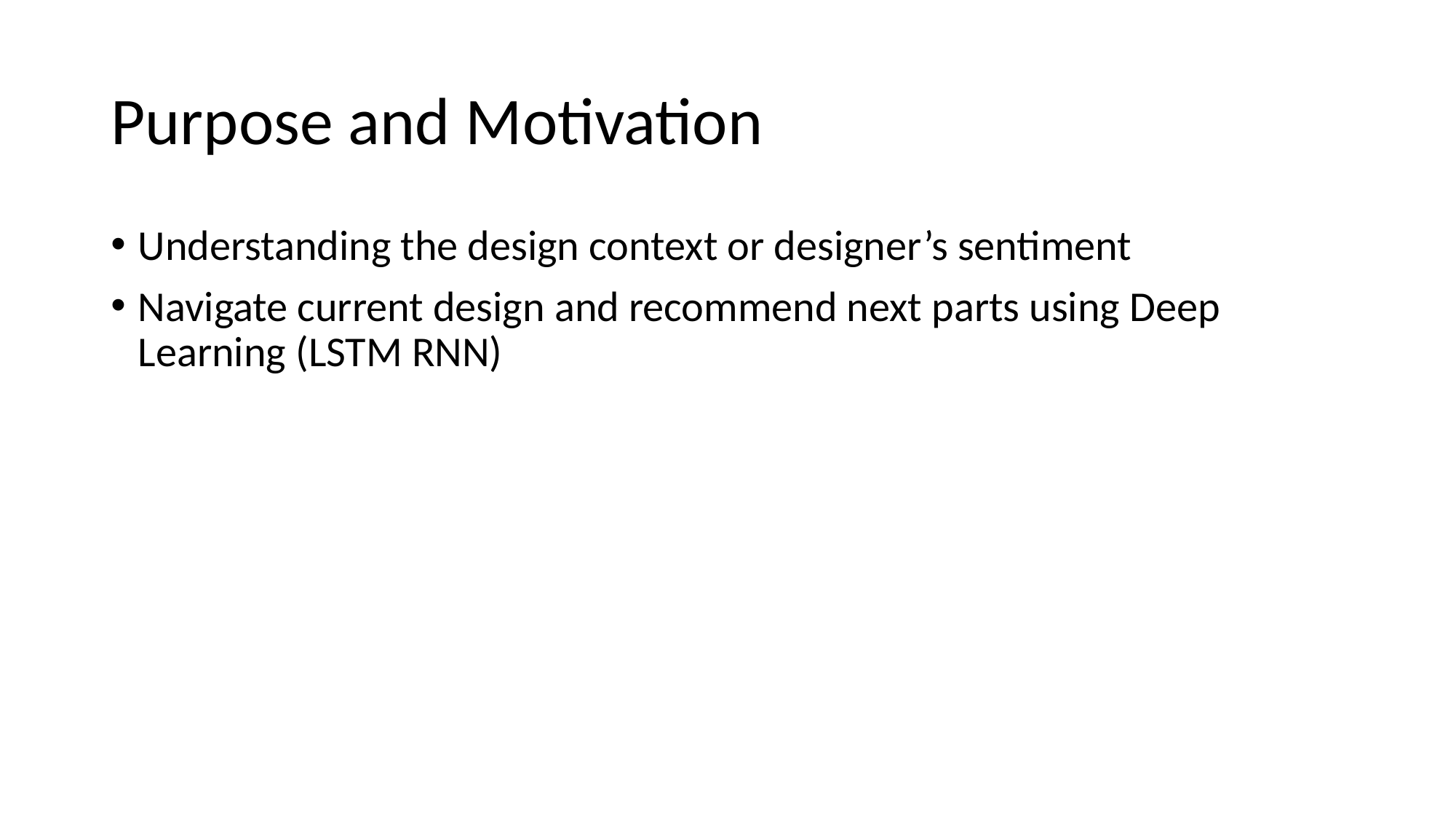

# Purpose and Motivation
Understanding the design context or designer’s sentiment
Navigate current design and recommend next parts using Deep Learning (LSTM RNN)